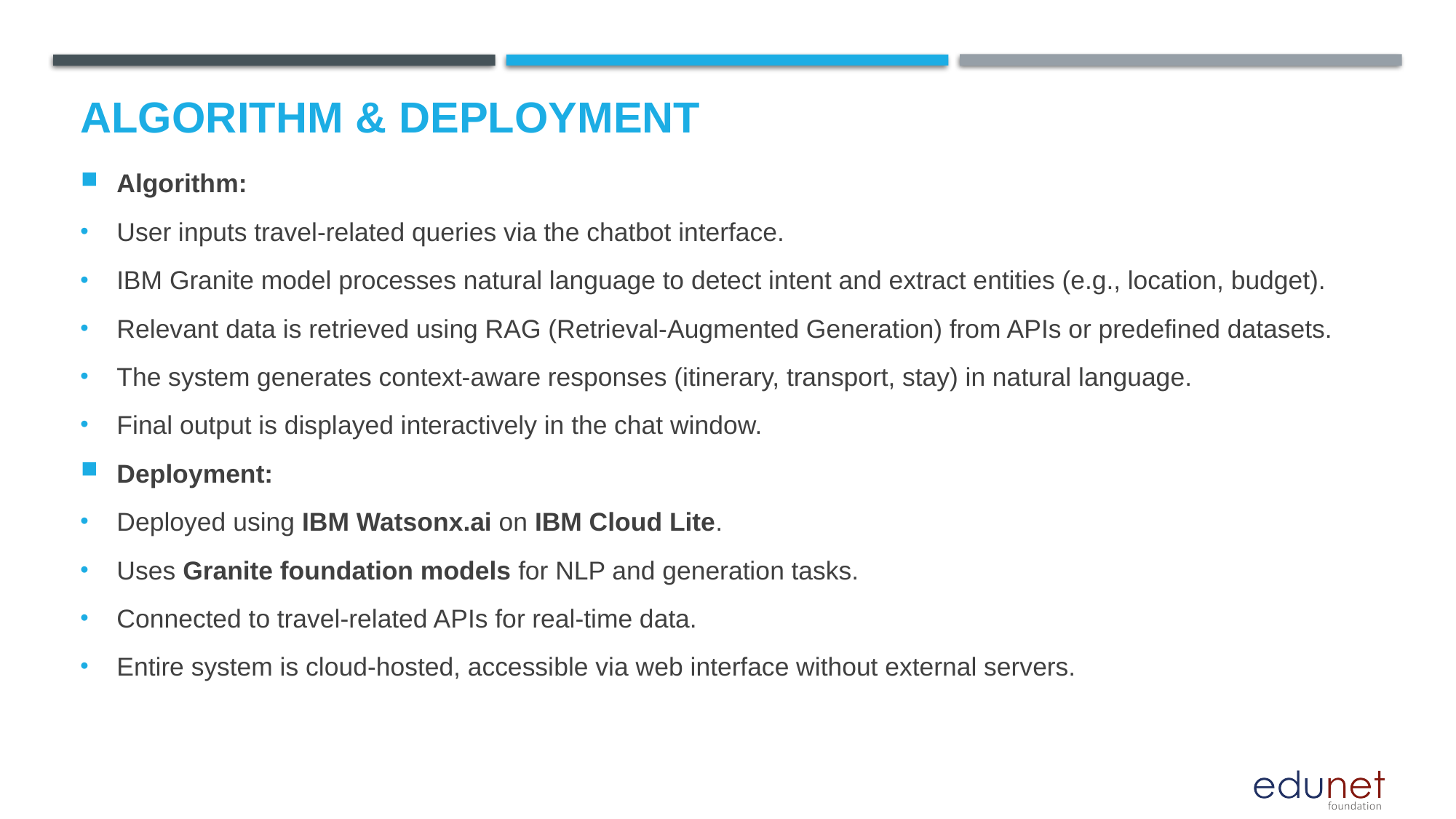

# Algorithm & Deployment
Algorithm:
User inputs travel-related queries via the chatbot interface.
IBM Granite model processes natural language to detect intent and extract entities (e.g., location, budget).
Relevant data is retrieved using RAG (Retrieval-Augmented Generation) from APIs or predefined datasets.
The system generates context-aware responses (itinerary, transport, stay) in natural language.
Final output is displayed interactively in the chat window.
Deployment:
Deployed using IBM Watsonx.ai on IBM Cloud Lite.
Uses Granite foundation models for NLP and generation tasks.
Connected to travel-related APIs for real-time data.
Entire system is cloud-hosted, accessible via web interface without external servers.